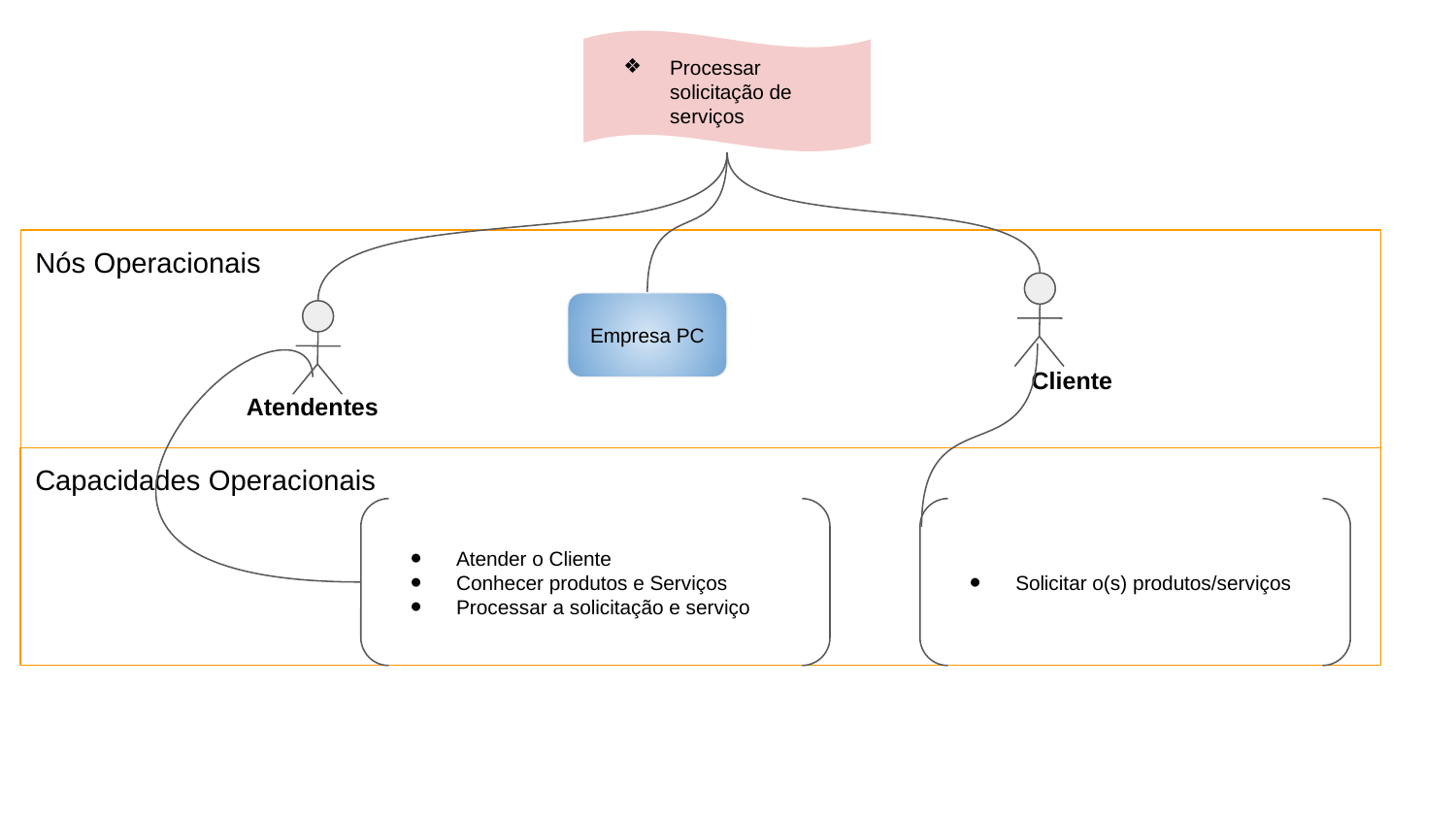

Processar solicitação de serviços
Nós Operacionais

Cliente
Empresa PC

Atendentes
Capacidades Operacionais
Atender o Cliente
Conhecer produtos e Serviços
Processar a solicitação e serviço
Solicitar o(s) produtos/serviços